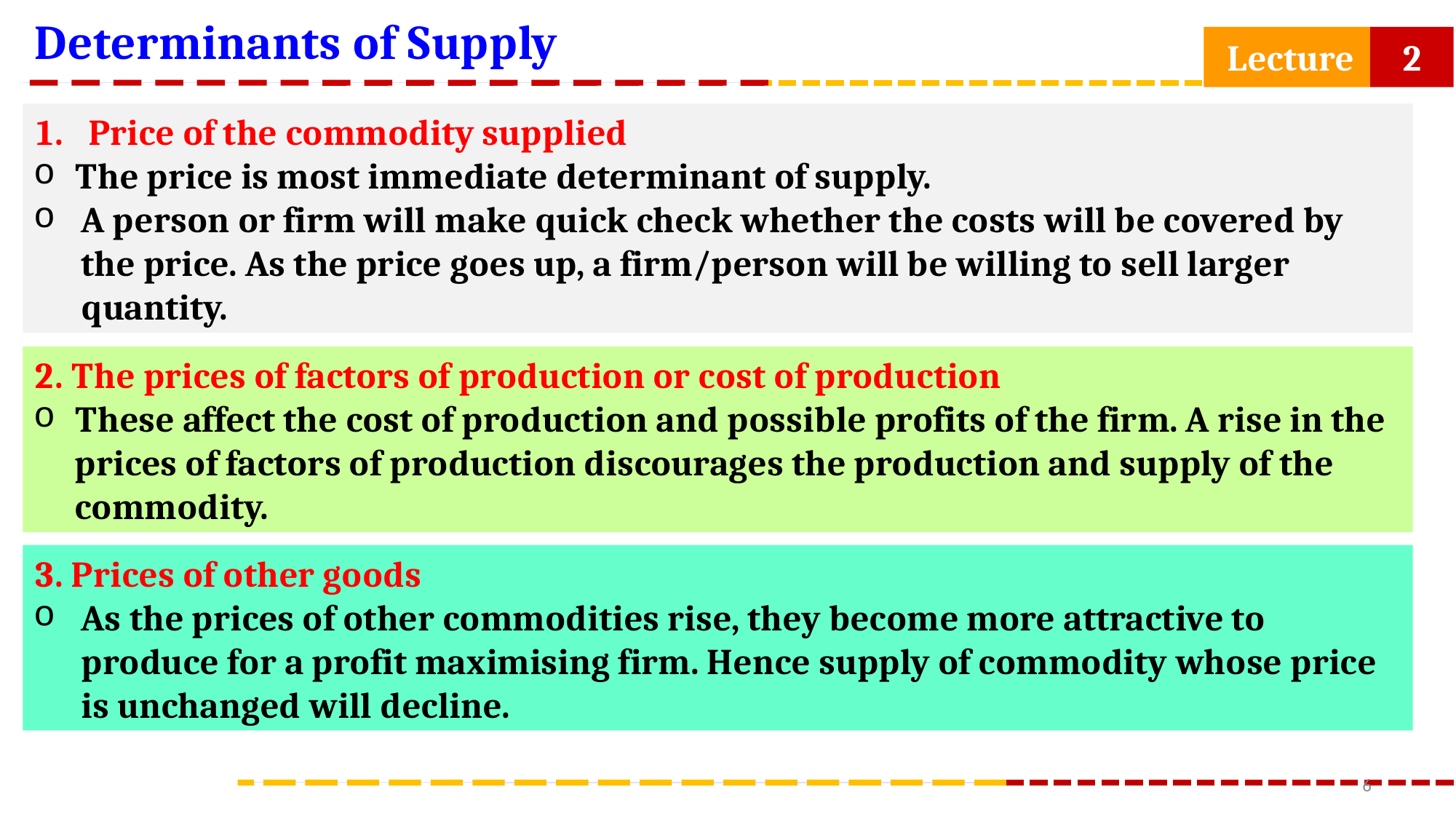

Determinants of Supply

  Lecture      2

Price of the commodity supplied
The price is most immediate determinant of supply.
A person or firm will make quick check whether the costs will be covered by the price. As the price goes up, a firm/person will be willing to sell larger quantity.
2. The prices of factors of production or cost of production
These affect the cost of production and possible profits of the firm. A rise in the prices of factors of production discourages the production and supply of the commodity.
3. Prices of other goods
As the prices of other commodities rise, they become more attractive to produce for a profit maximising firm. Hence supply of commodity whose price is unchanged will decline.
6